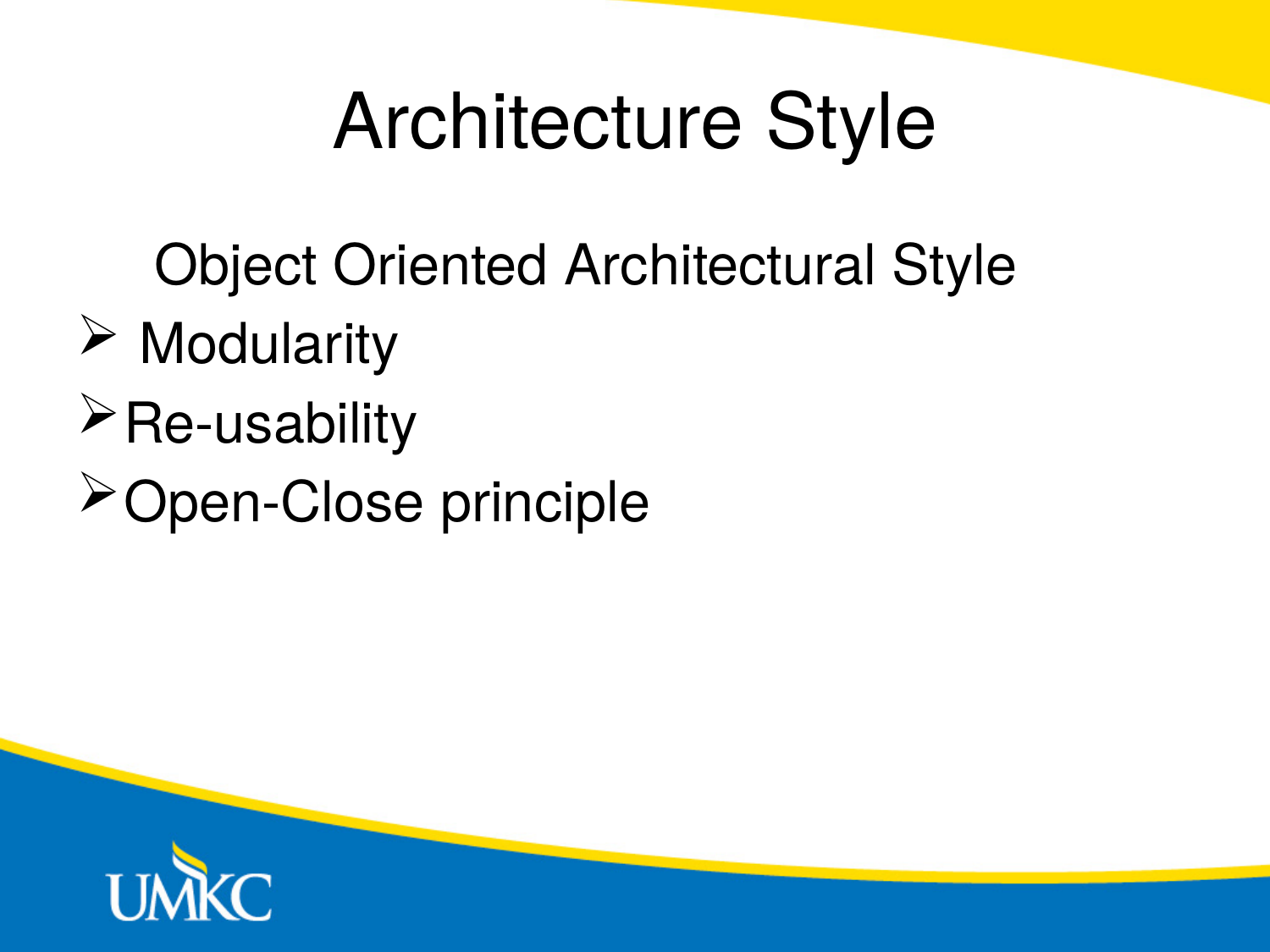

# Architecture Style
     Object Oriented Architectural Style
 Modularity
Re-usability
Open-Close principle